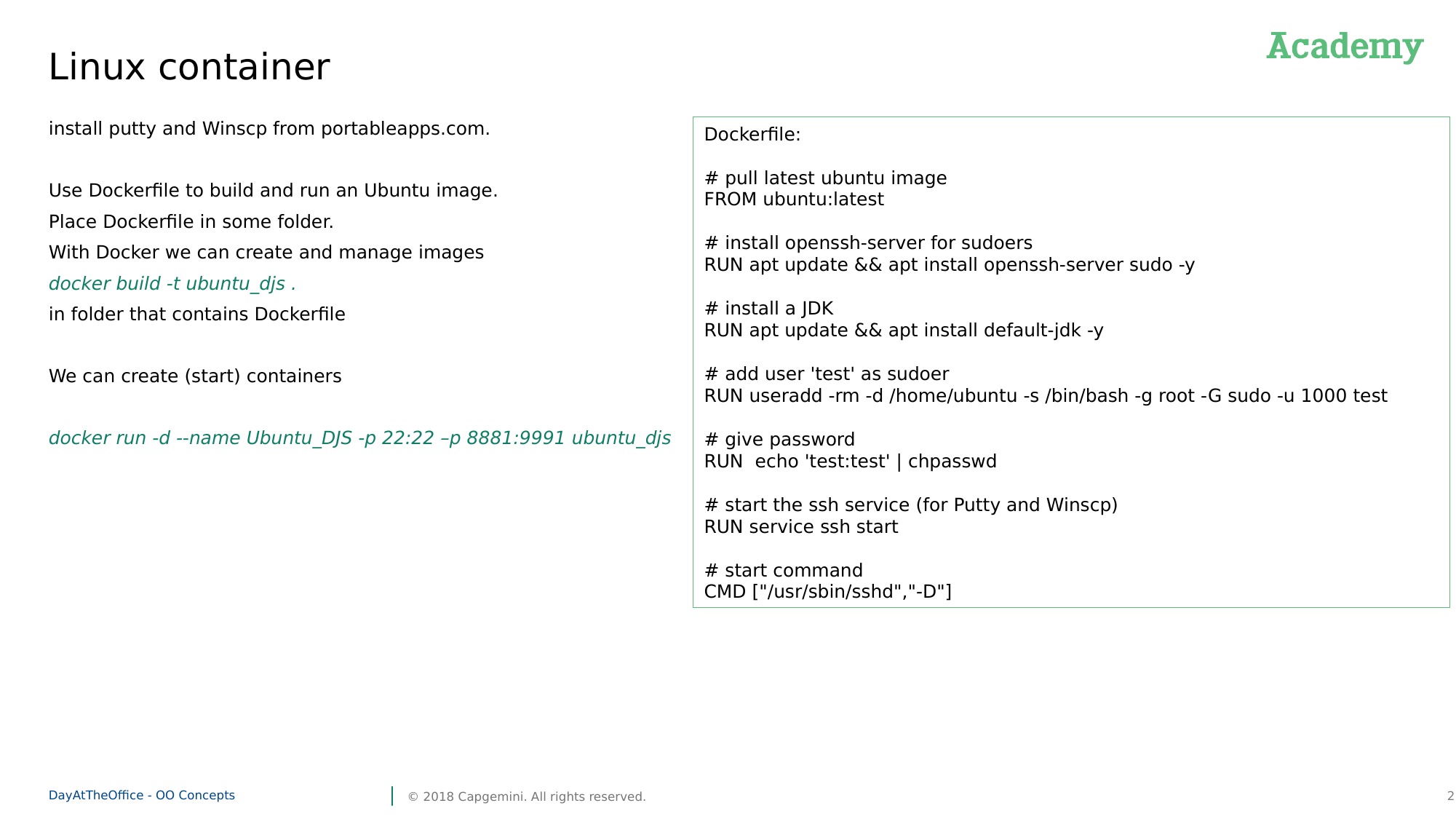

# Linux container
install putty and Winscp from portableapps.com.

Use Dockerfile to build and run an Ubuntu image.
Place Dockerfile in some folder.
With Docker we can create and manage images
docker build -t ubuntu_djs .
in folder that contains Dockerfile

We can create (start) containers

docker run -d --name Ubuntu_DJS -p 22:22 –p 8881:9991 ubuntu_djs

Dockerfile:

# pull latest ubuntu image
FROM ubuntu:latest

# install openssh-server for sudoers
RUN apt update && apt install openssh-server sudo -y

# install a JDK
RUN apt update && apt install default-jdk -y

# add user 'test' as sudoer
RUN useradd -rm -d /home/ubuntu -s /bin/bash -g root -G sudo -u 1000 test

# give password
RUN  echo 'test:test' | chpasswd

# start the ssh service (for Putty and Winscp)
RUN service ssh start

# start command
CMD ["/usr/sbin/sshd","-D"]